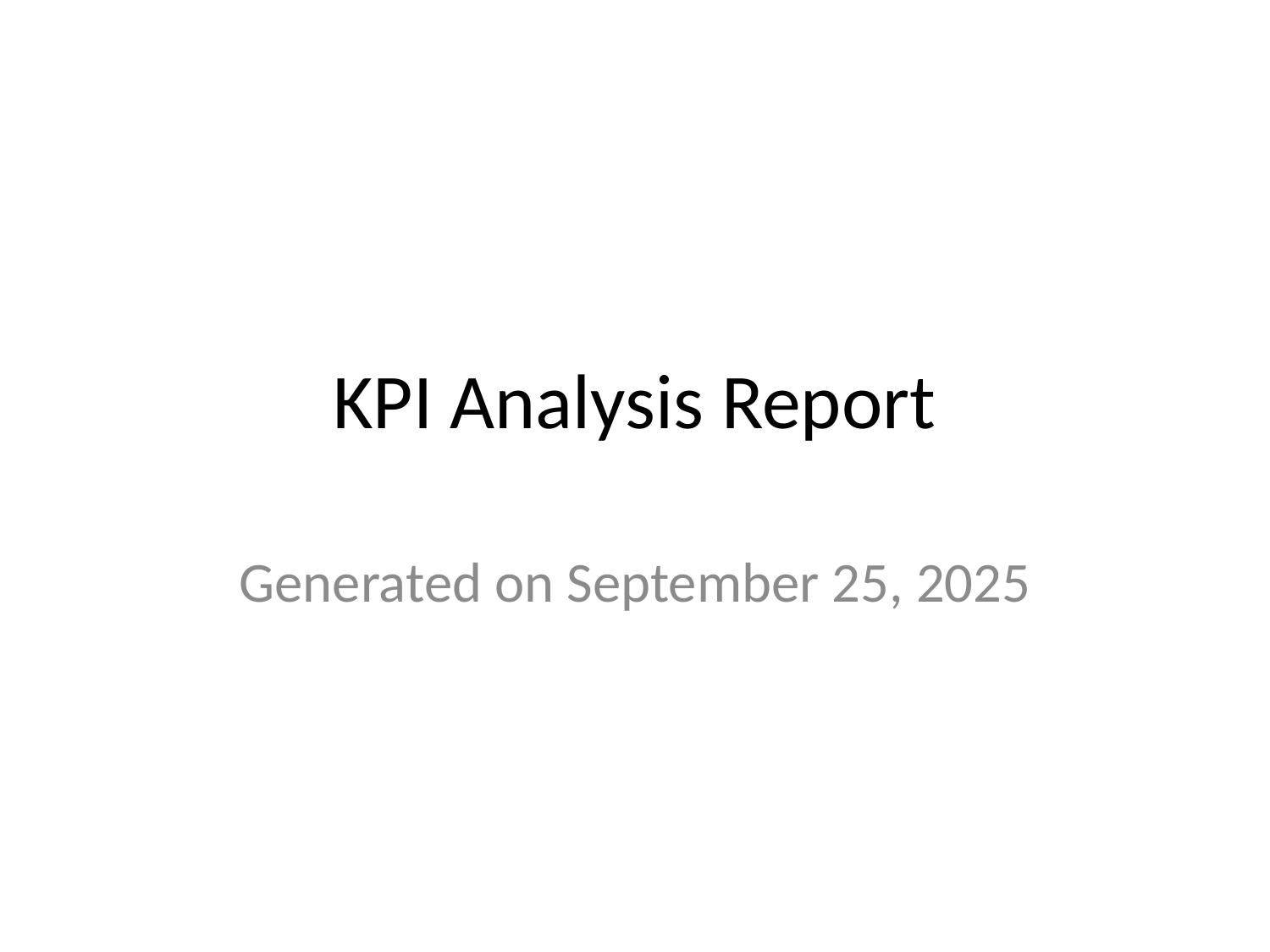

# KPI Analysis Report
Generated on September 25, 2025